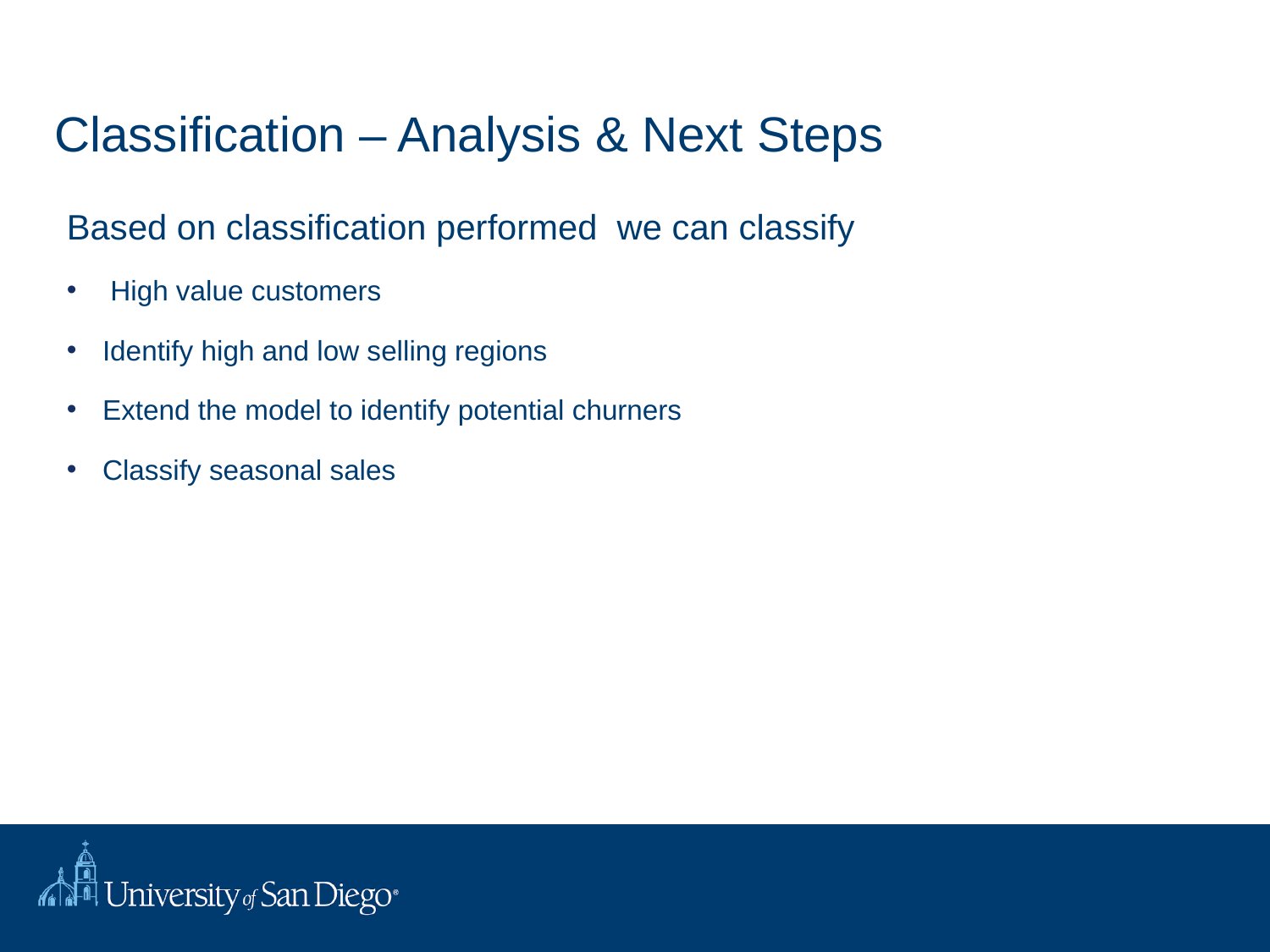

# Classification – Analysis & Next Steps
Based on classification performed  we can classify
 High value customers
Identify high and low selling regions
Extend the model to identify potential churners
Classify seasonal sales